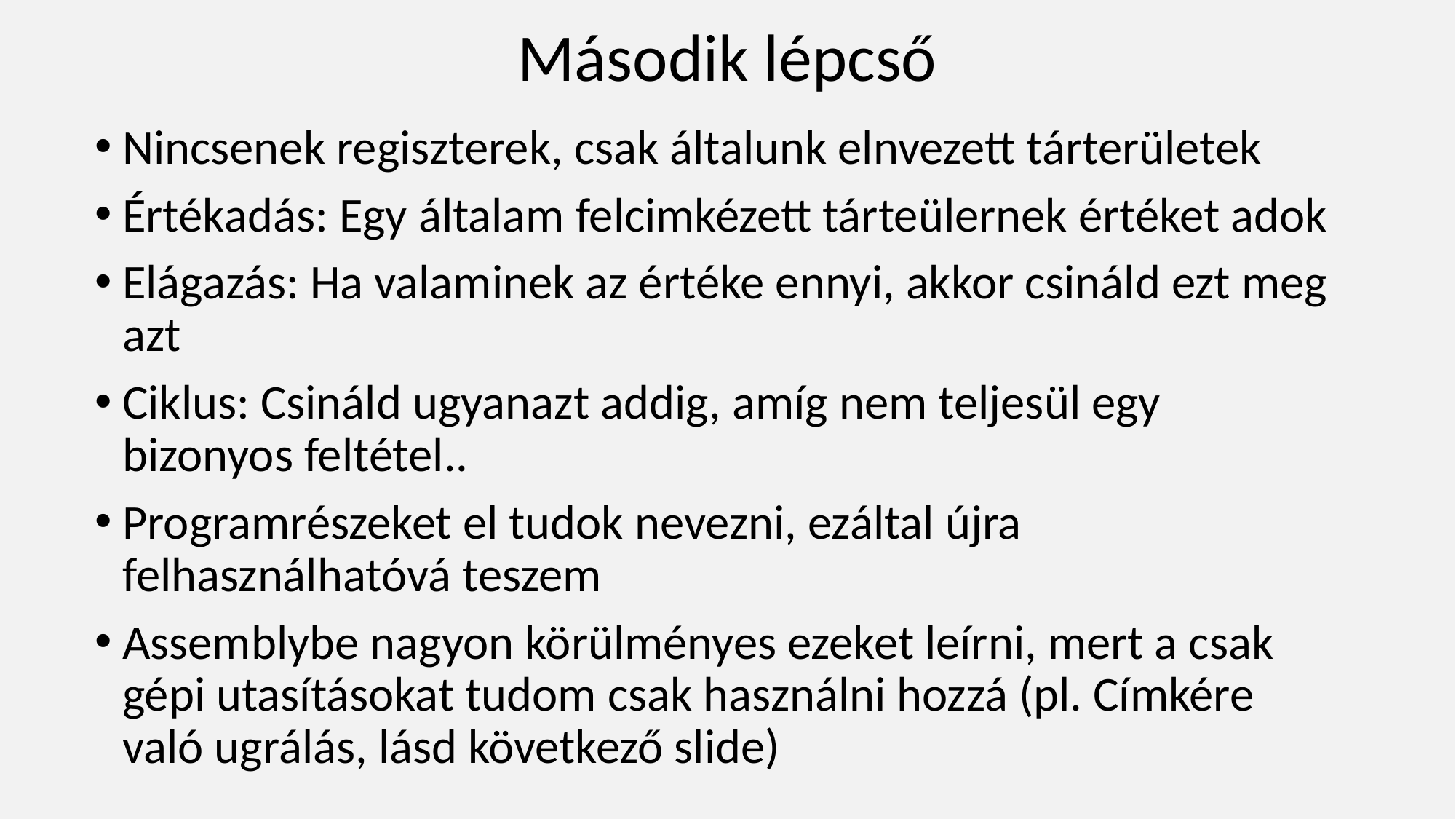

# Második lépcső
Nincsenek regiszterek, csak általunk elnvezett tárterületek
Értékadás: Egy általam felcimkézett tárteülernek értéket adok
Elágazás: Ha valaminek az értéke ennyi, akkor csináld ezt meg azt
Ciklus: Csináld ugyanazt addig, amíg nem teljesül egy bizonyos feltétel..
Programrészeket el tudok nevezni, ezáltal újra felhasználhatóvá teszem
Assemblybe nagyon körülményes ezeket leírni, mert a csak gépi utasításokat tudom csak használni hozzá (pl. Címkére való ugrálás, lásd következő slide)